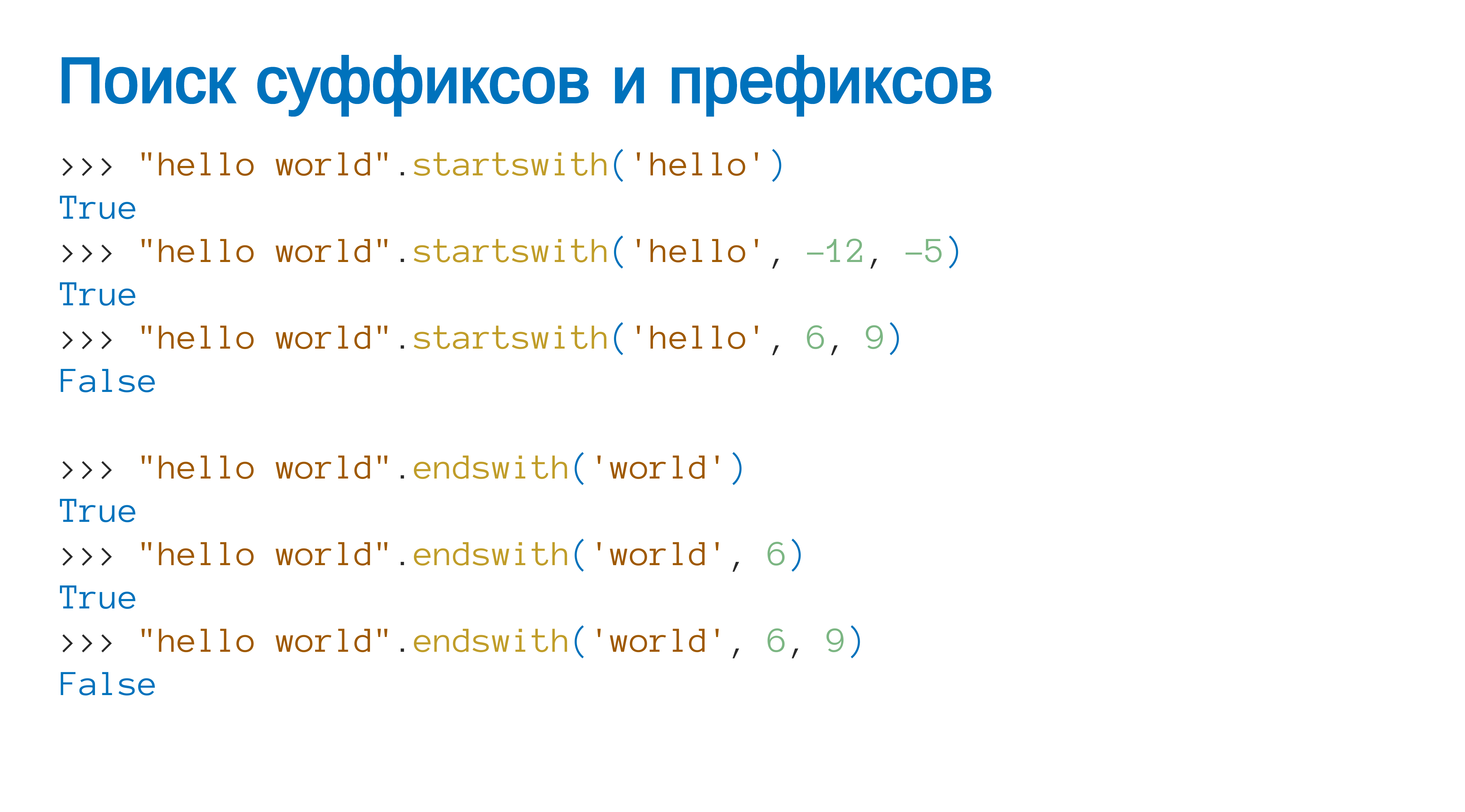

# Поиск суффиксов и префиксов
>>> "hello world".startswith('hello')
True
>>> "hello world".startswith('hello', -12, -5)
True
>>> "hello world".startswith('hello', 6, 9)
False

>>> "hello world".endswith('world')
True
>>> "hello world".endswith('world', 6)
True
>>> "hello world".endswith('world', 6, 9)
False
52